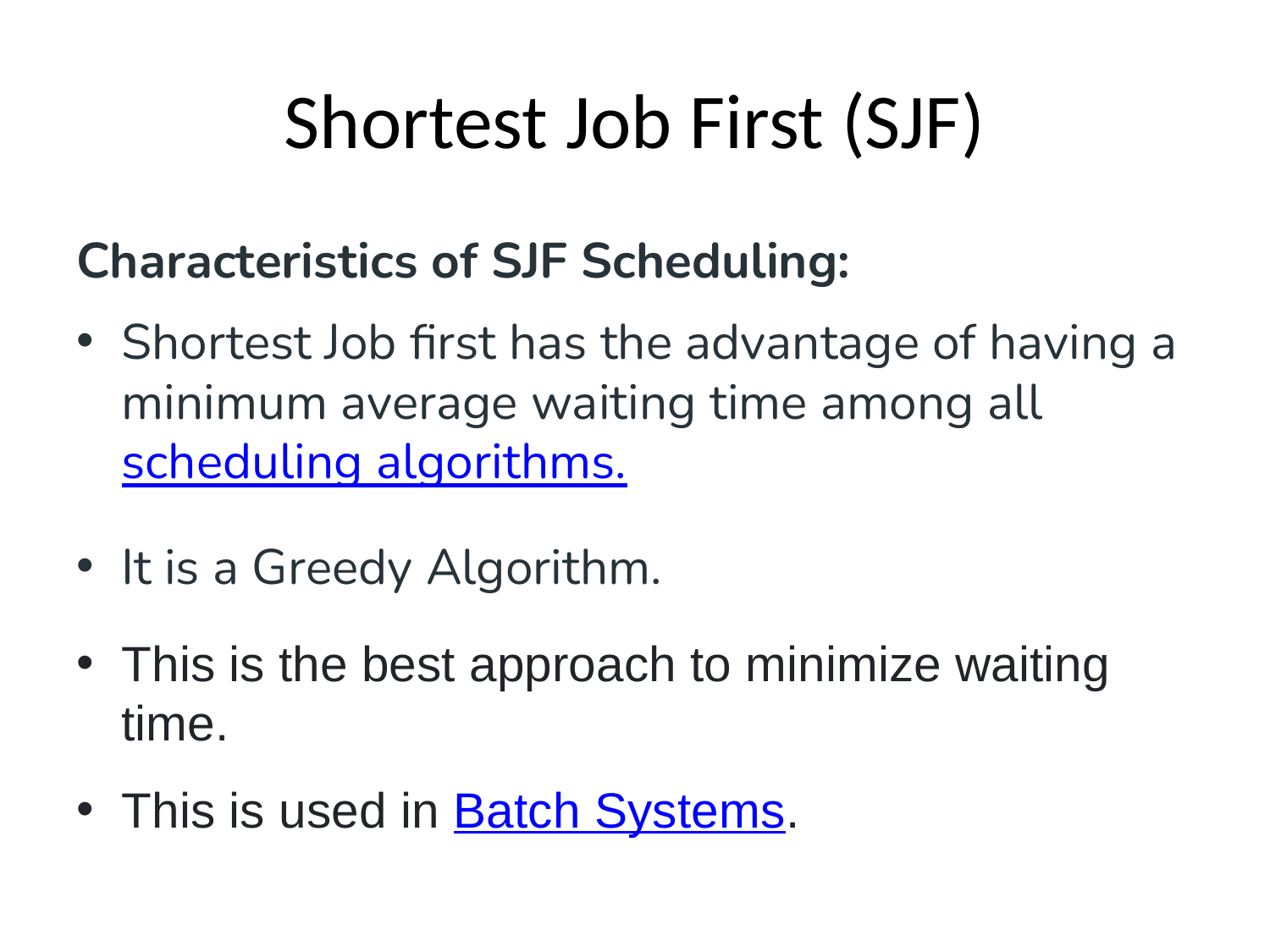

# Shortest Job First (SJF)
Characteristics of SJF Scheduling:
Shortest Job first has the advantage of having a minimum average waiting time among all scheduling algorithms.
It is a Greedy Algorithm.
This is the best approach to minimize waiting time.
This is used in Batch Systems.